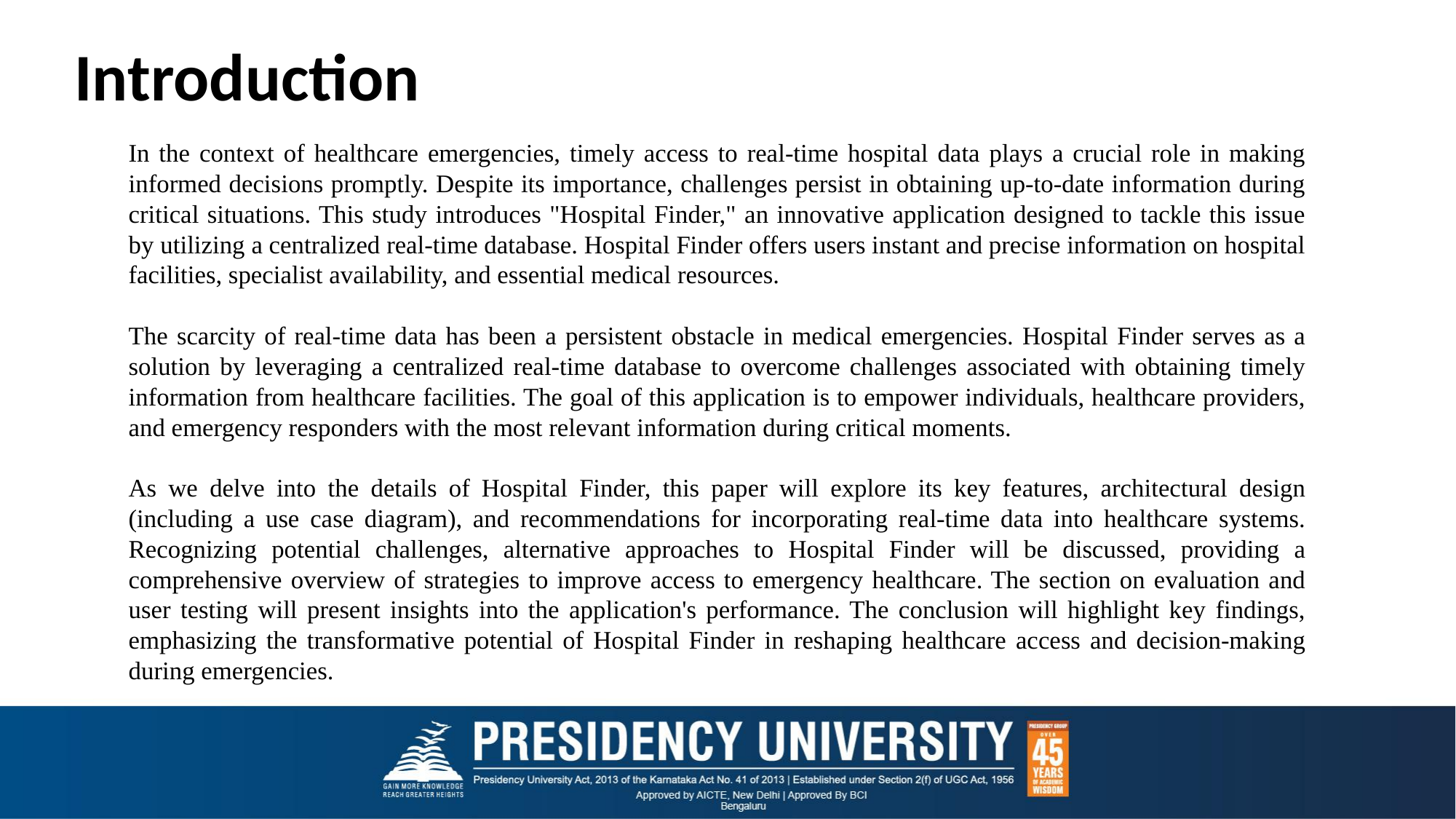

# Introduction
In the context of healthcare emergencies, timely access to real-time hospital data plays a crucial role in making informed decisions promptly. Despite its importance, challenges persist in obtaining up-to-date information during critical situations. This study introduces "Hospital Finder," an innovative application designed to tackle this issue by utilizing a centralized real-time database. Hospital Finder offers users instant and precise information on hospital facilities, specialist availability, and essential medical resources.

The scarcity of real-time data has been a persistent obstacle in medical emergencies. Hospital Finder serves as a solution by leveraging a centralized real-time database to overcome challenges associated with obtaining timely information from healthcare facilities. The goal of this application is to empower individuals, healthcare providers, and emergency responders with the most relevant information during critical moments.

As we delve into the details of Hospital Finder, this paper will explore its key features, architectural design (including a use case diagram), and recommendations for incorporating real-time data into healthcare systems. Recognizing potential challenges, alternative approaches to Hospital Finder will be discussed, providing a comprehensive overview of strategies to improve access to emergency healthcare. The section on evaluation and user testing will present insights into the application's performance. The conclusion will highlight key findings, emphasizing the transformative potential of Hospital Finder in reshaping healthcare access and decision-making during emergencies.